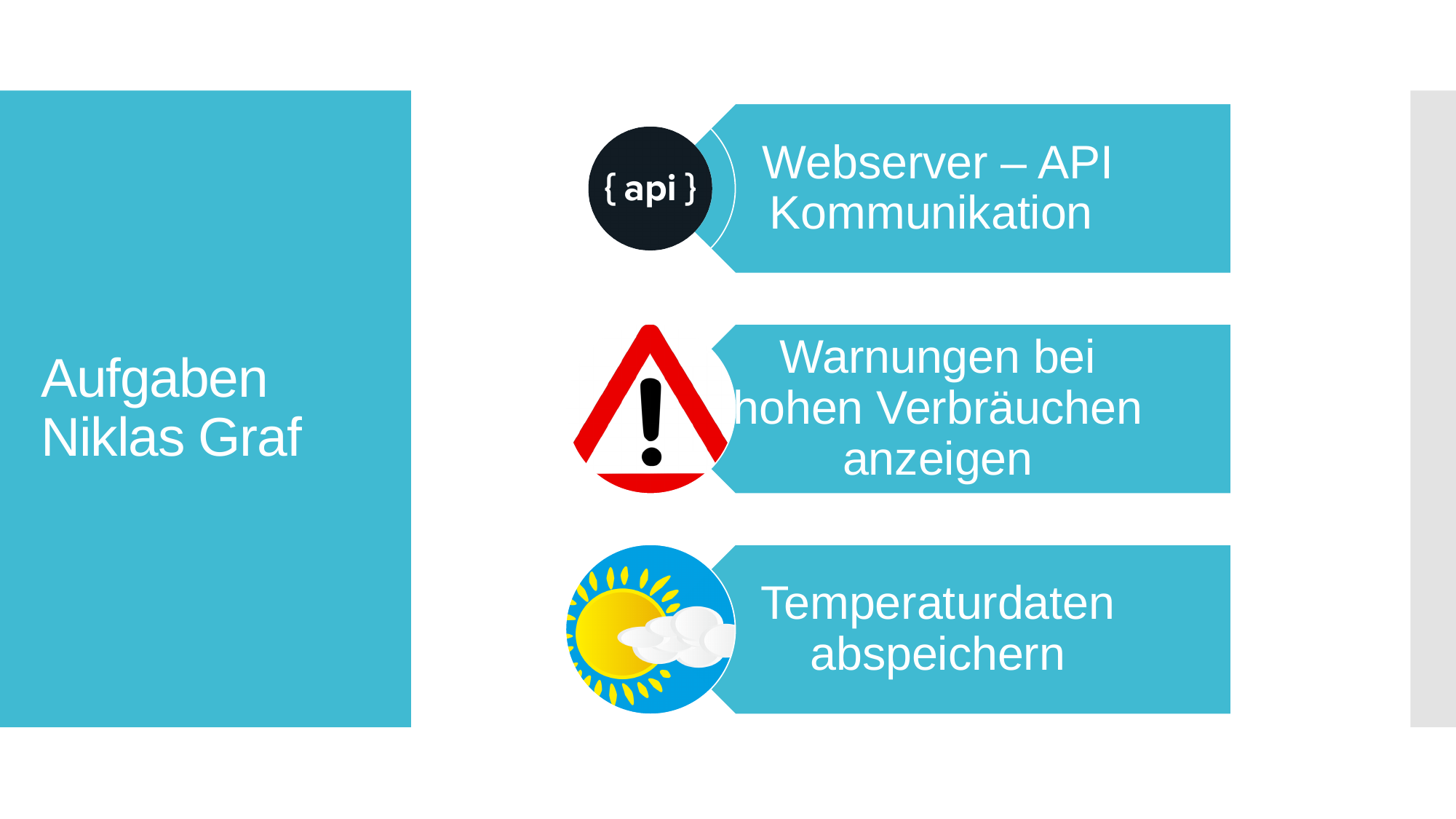

Webserver – API Kommunikation
Warnungen bei hohen Verbräuchen anzeigen
Temperaturdaten abspeichern
# Aufgaben Niklas Graf